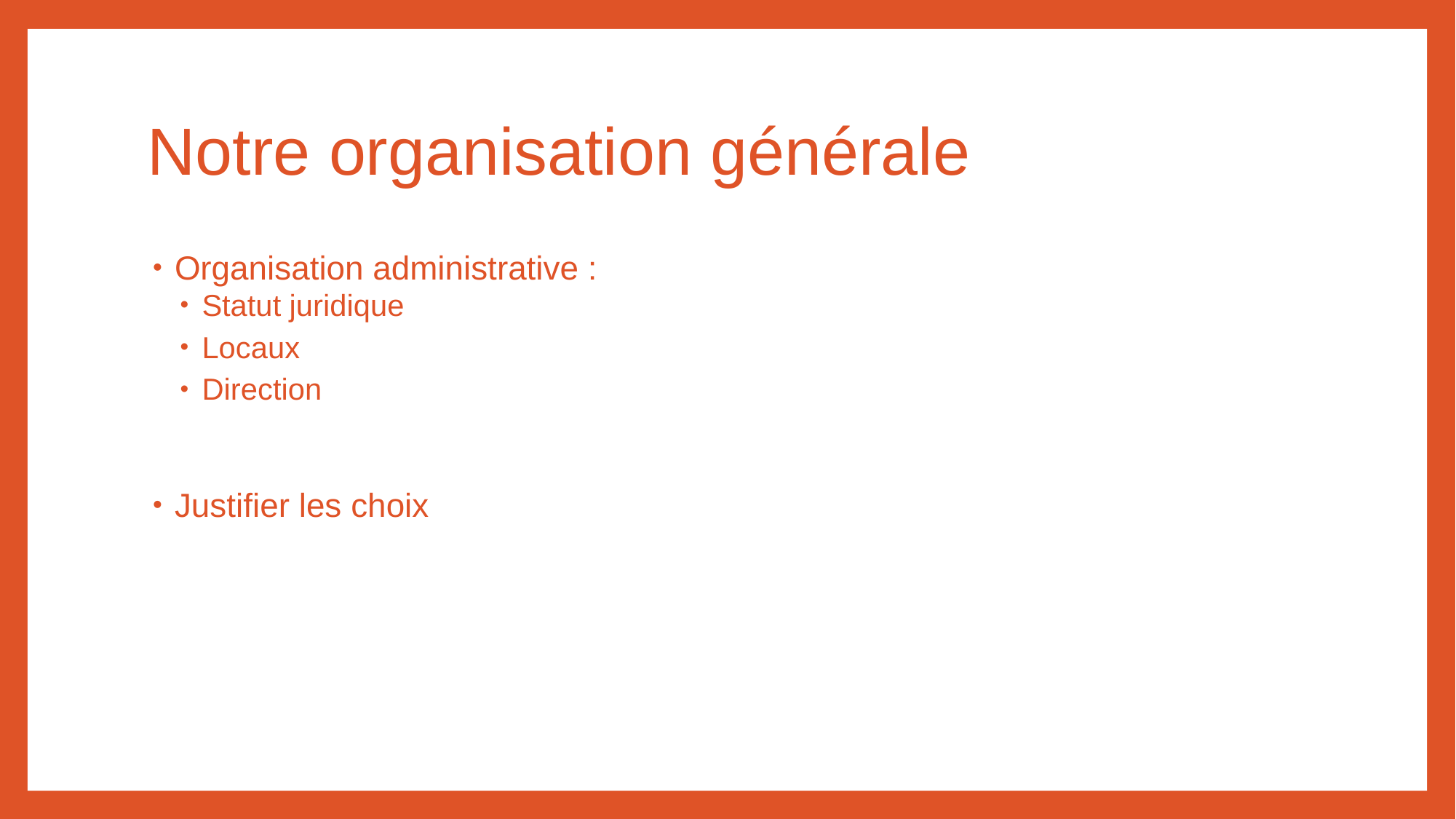

# Notre organisation générale
Organisation administrative :
Statut juridique
Locaux
Direction

Justifier les choix